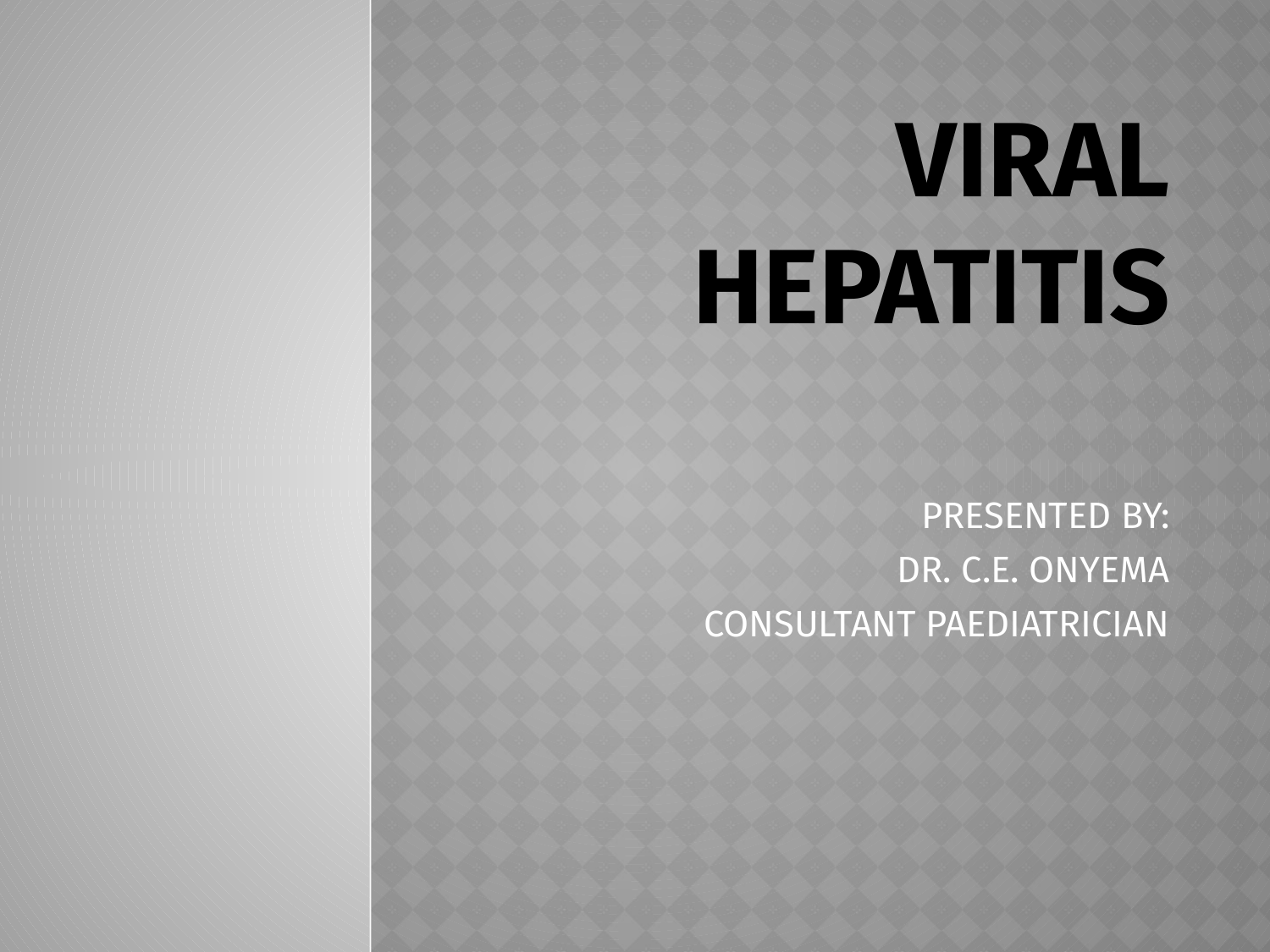

# Viral Hepatitis
PRESENTED BY:
DR. C.E. ONYEMA
CONSULTANT PAEDIATRICIAN